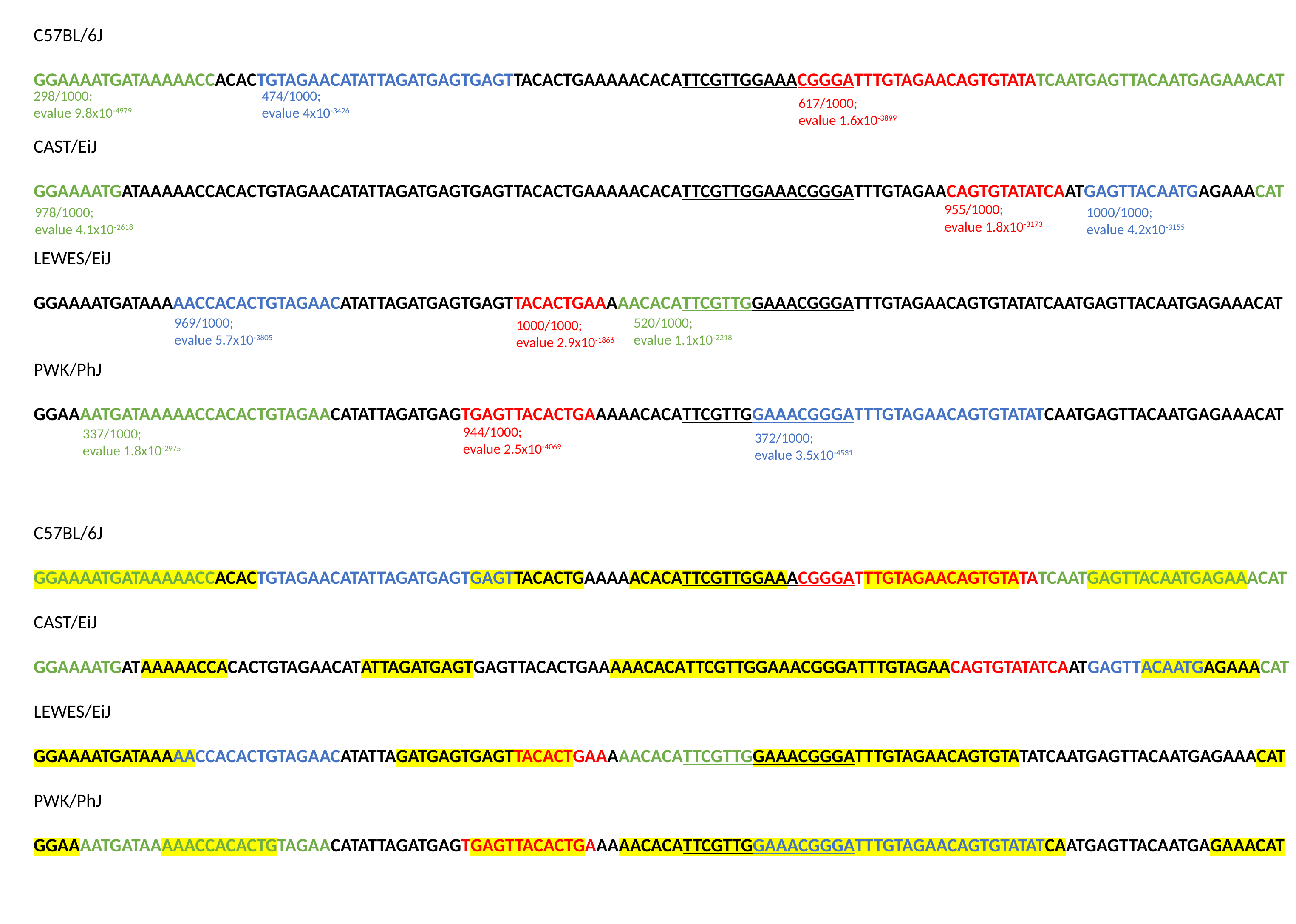

C57BL/6J

GGAAAATGATAAAAACCACACTGTAGAACATATTAGATGAGTGAGTTACACTGAAAAACACATTCGTTGGAAACGGGATTTGTAGAACAGTGTATATCAATGAGTTACAATGAGAAACAT

CAST/EiJ

GGAAAATGATAAAAACCACACTGTAGAACATATTAGATGAGTGAGTTACACTGAAAAACACATTCGTTGGAAACGGGATTTGTAGAACAGTGTATATCAATGAGTTACAATGAGAAACAT

LEWES/EiJ

GGAAAATGATAAAAACCACACTGTAGAACATATTAGATGAGTGAGTTACACTGAAAAACACATTCGTTGGAAACGGGATTTGTAGAACAGTGTATATCAATGAGTTACAATGAGAAACAT

PWK/PhJ

GGAAAATGATAAAAACCACACTGTAGAACATATTAGATGAGTGAGTTACACTGAAAAACACATTCGTTGGAAACGGGATTTGTAGAACAGTGTATATCAATGAGTTACAATGAGAAACAT
298/1000;
evalue 9.8x10-4979
474/1000;
evalue 4x10-3426
617/1000;
evalue 1.6x10-3899
955/1000;
evalue 1.8x10-3173
978/1000;
evalue 4.1x10-2618
1000/1000;
evalue 4.2x10-3155
969/1000;
evalue 5.7x10-3805
520/1000;
evalue 1.1x10-2218
1000/1000;
evalue 2.9x10-1866
944/1000;
evalue 2.5x10-4069
337/1000;
evalue 1.8x10-2975
372/1000;
evalue 3.5x10-4531
C57BL/6J

GGAAAATGATAAAAACCACACTGTAGAACATATTAGATGAGTGAGTTACACTGAAAAACACATTCGTTGGAAACGGGATTTGTAGAACAGTGTATATCAATGAGTTACAATGAGAAACAT

CAST/EiJ

GGAAAATGATAAAAACCACACTGTAGAACATATTAGATGAGTGAGTTACACTGAAAAACACATTCGTTGGAAACGGGATTTGTAGAACAGTGTATATCAATGAGTTACAATGAGAAACAT

LEWES/EiJ

GGAAAATGATAAAAACCACACTGTAGAACATATTAGATGAGTGAGTTACACTGAAAAACACATTCGTTGGAAACGGGATTTGTAGAACAGTGTATATCAATGAGTTACAATGAGAAACAT

PWK/PhJ

GGAAAATGATAAAAACCACACTGTAGAACATATTAGATGAGTGAGTTACACTGAAAAACACATTCGTTGGAAACGGGATTTGTAGAACAGTGTATATCAATGAGTTACAATGAGAAACAT